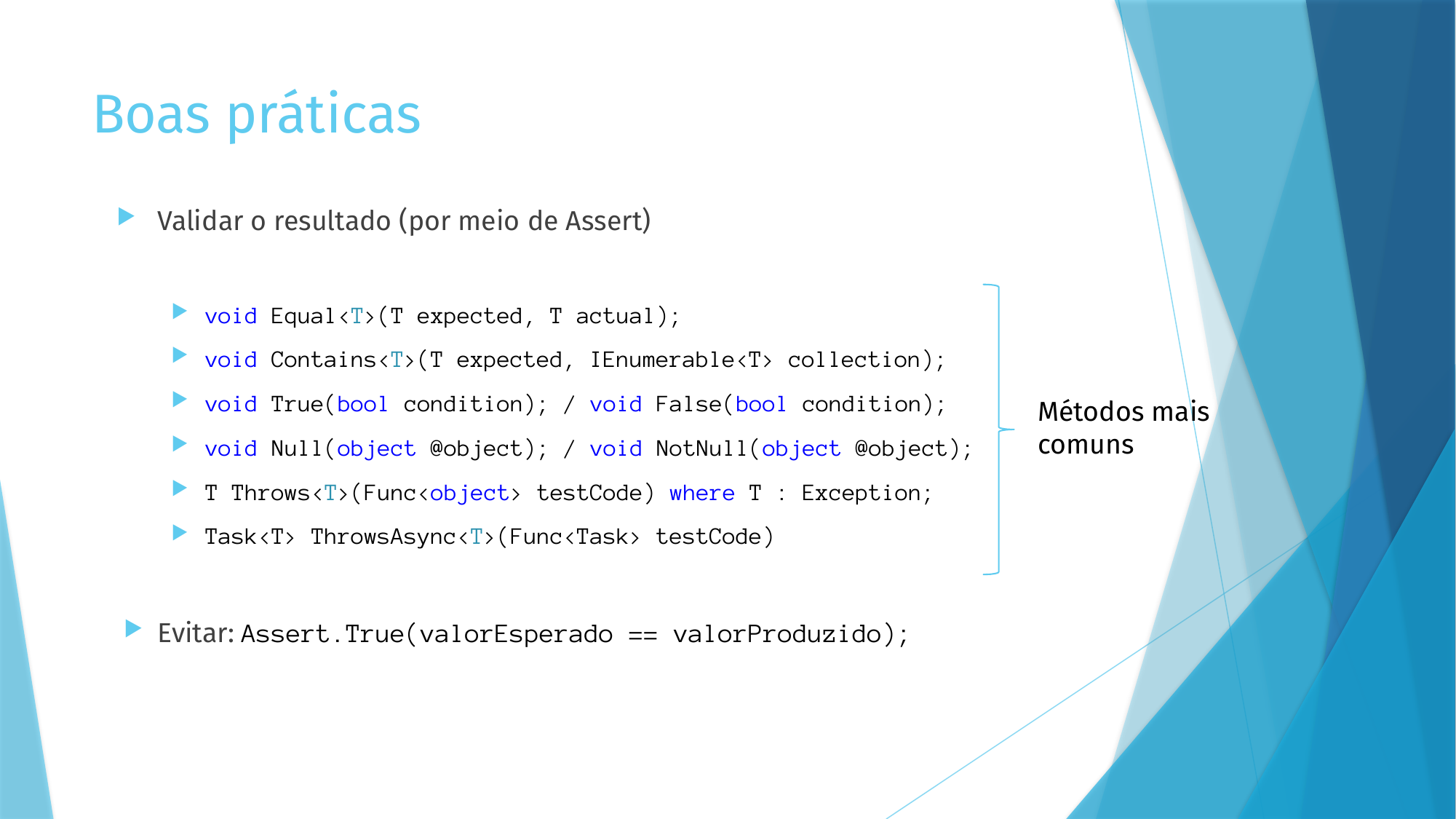

# Boas práticas
Validar o resultado (por meio de Assert)

void Equal<T>(T expected, T actual);
void Contains<T>(T expected, IEnumerable<T> collection);
void True(bool condition); / void False(bool condition);
void Null(object @object); / void NotNull(object @object);
T Throws<T>(Func<object> testCode) where T : Exception;
Task<T> ThrowsAsync<T>(Func<Task> testCode)

Evitar: Assert.True(valorEsperado == valorProduzido);

Métodos mais comuns